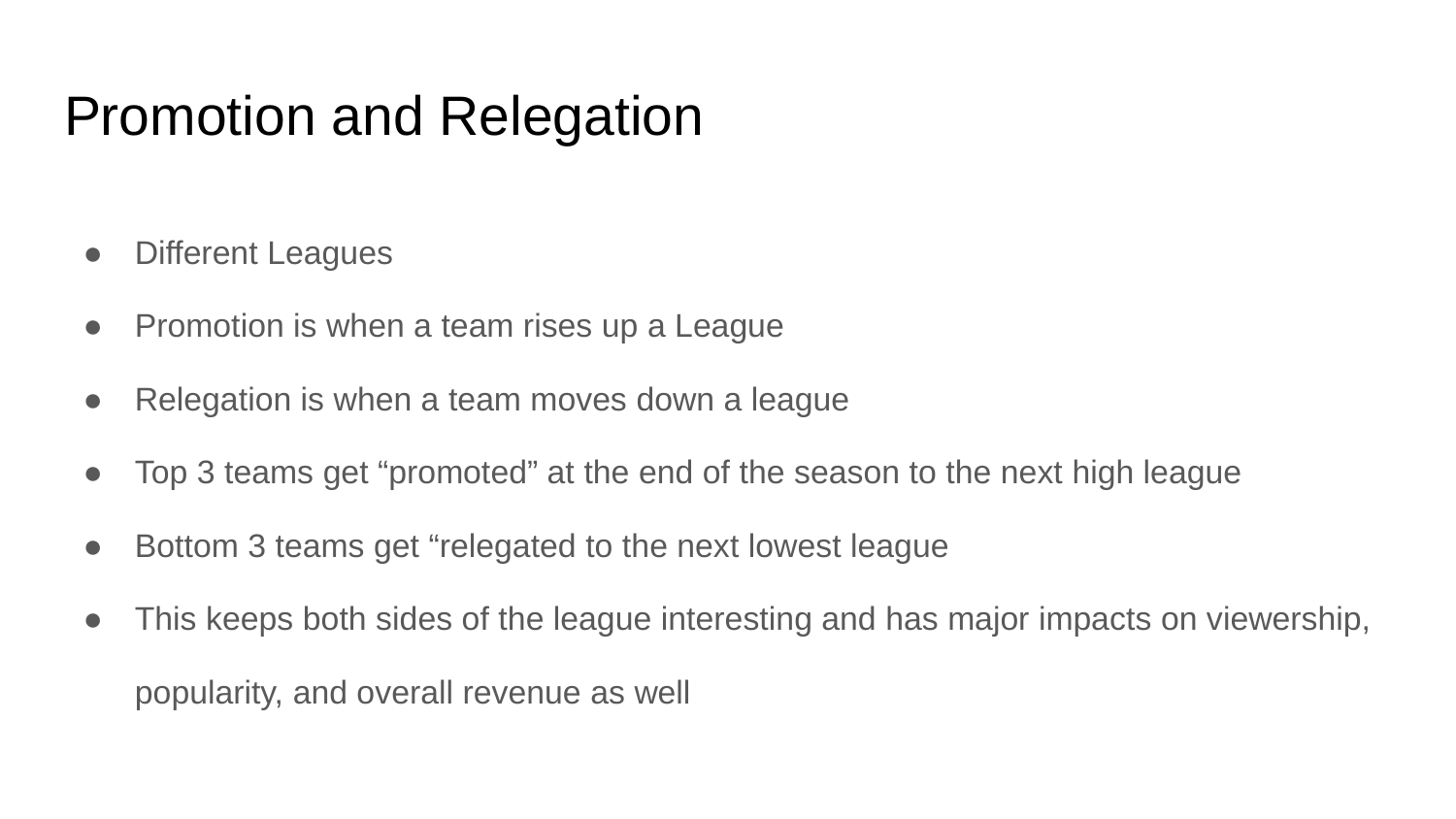

# Promotion and Relegation
Different Leagues
Promotion is when a team rises up a League
Relegation is when a team moves down a league
Top 3 teams get “promoted” at the end of the season to the next high league
Bottom 3 teams get “relegated to the next lowest league
This keeps both sides of the league interesting and has major impacts on viewership, popularity, and overall revenue as well